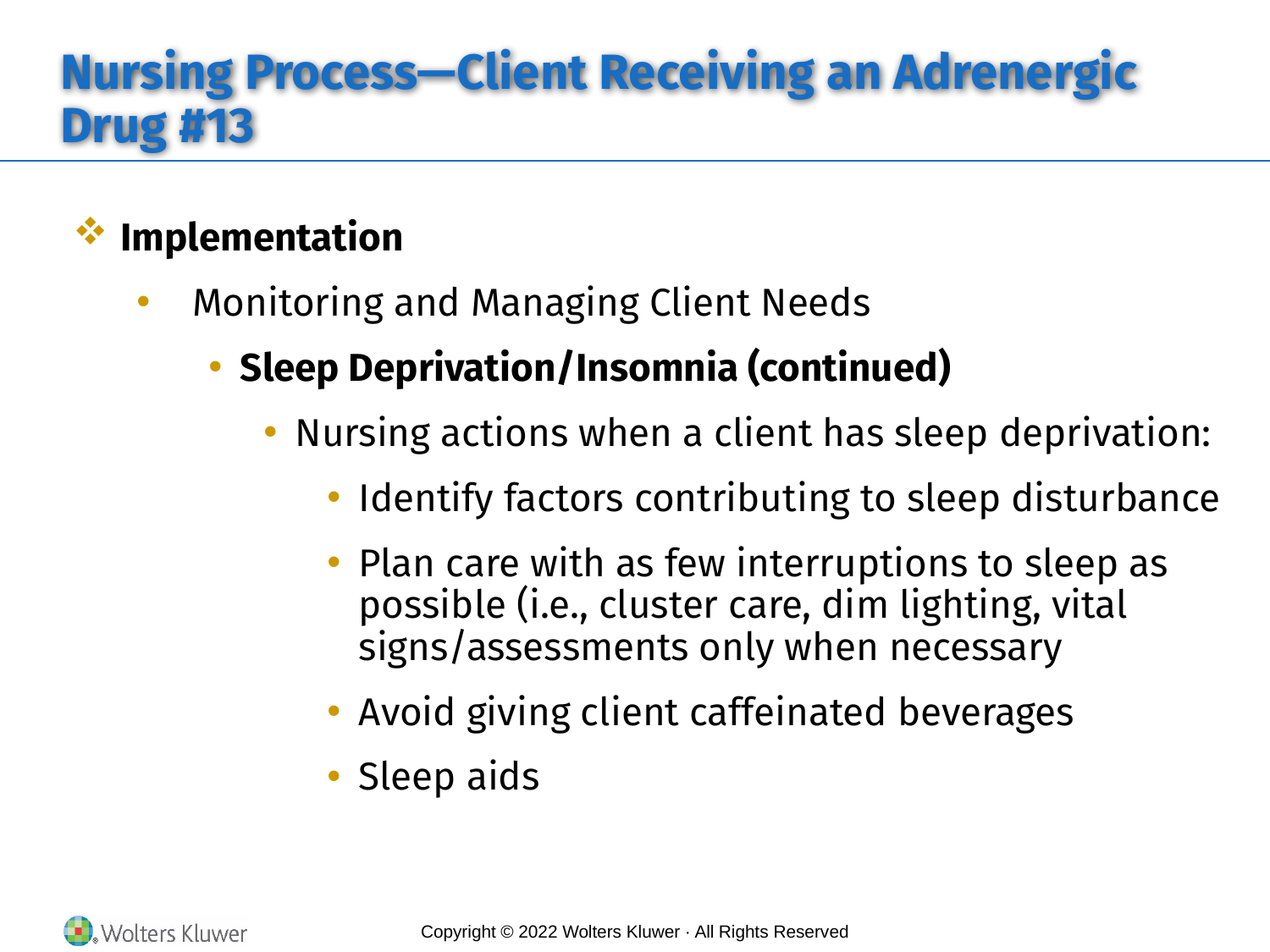

# Nursing Process—Client Receiving an Adrenergic Drug #13
Implementation
Monitoring and Managing Client Needs
Sleep Deprivation/Insomnia (continued)
Nursing actions when a client has sleep deprivation:
Identify factors contributing to sleep disturbance
Plan care with as few interruptions to sleep as possible (i.e., cluster care, dim lighting, vital signs/assessments only when necessary
Avoid giving client caffeinated beverages
Sleep aids